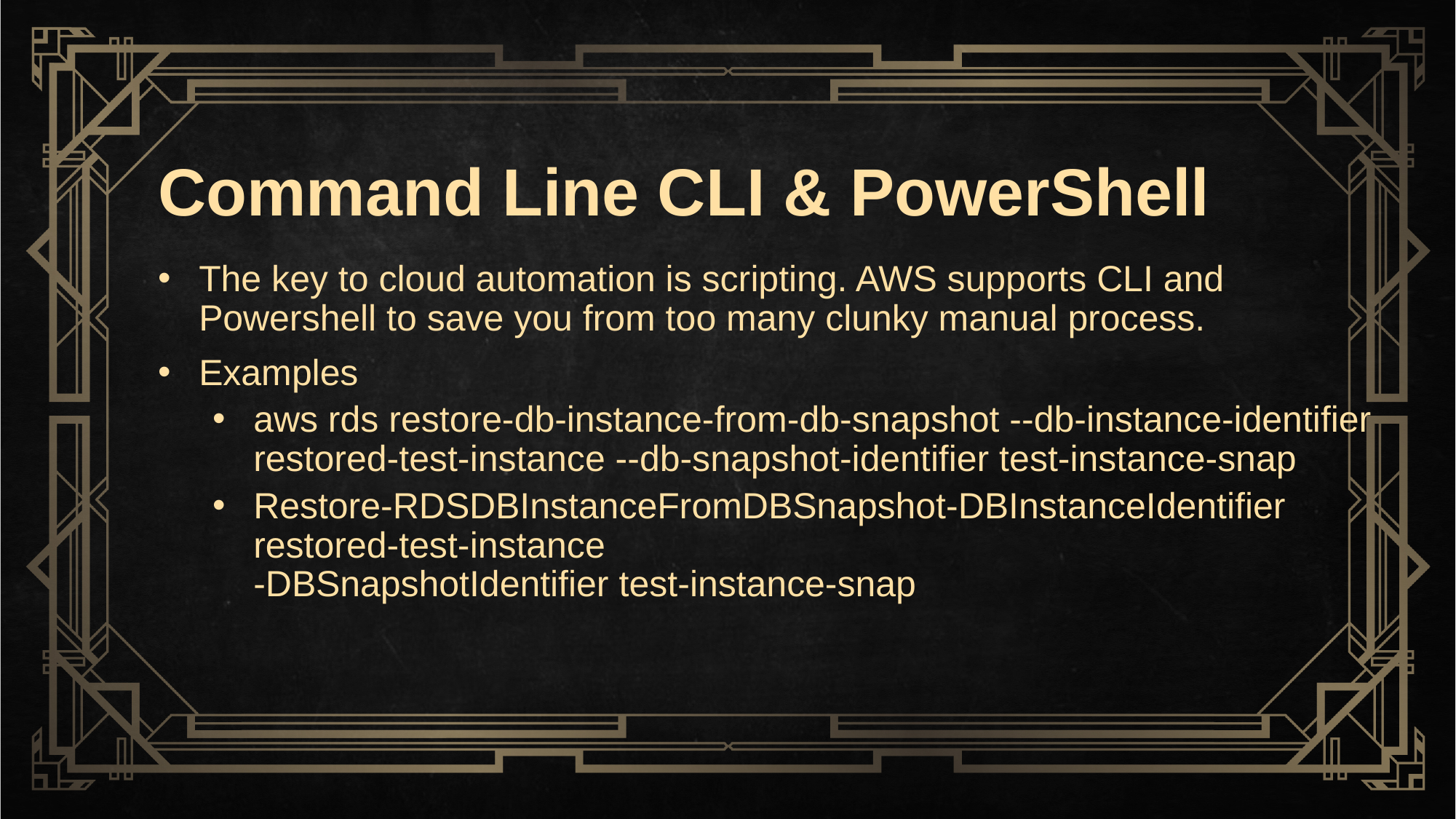

# Command Line CLI & PowerShell
The key to cloud automation is scripting. AWS supports CLI and Powershell to save you from too many clunky manual process.
Examples
aws rds restore-db-instance-from-db-snapshot --db-instance-identifier restored-test-instance --db-snapshot-identifier test-instance-snap
Restore-RDSDBInstanceFromDBSnapshot-DBInstanceIdentifier restored-test-instance
-DBSnapshotIdentifier test-instance-snap